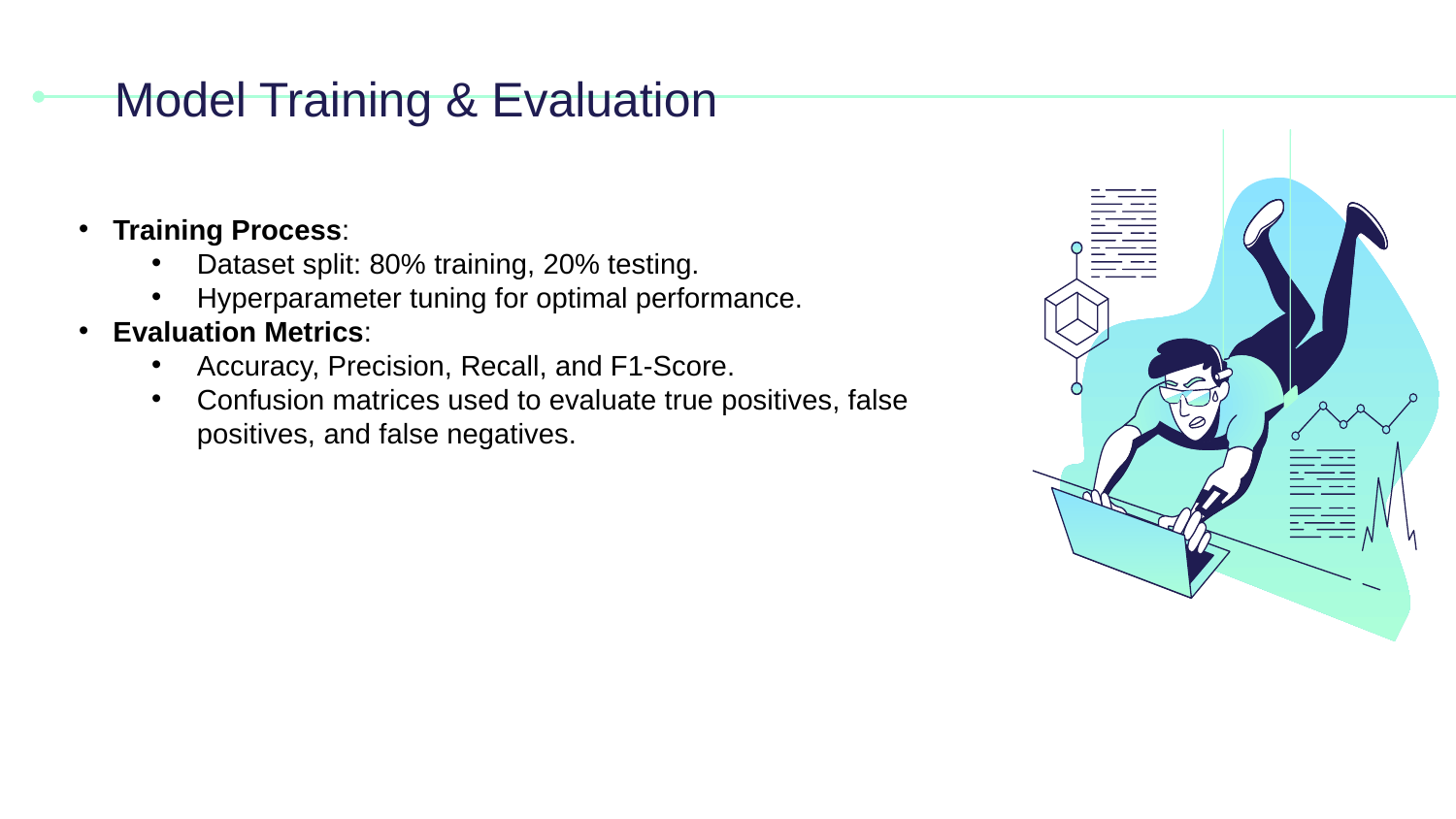

# Model Training & Evaluation

Training Process:
Dataset split: 80% training, 20% testing.
Hyperparameter tuning for optimal performance.
Evaluation Metrics:
Accuracy, Precision, Recall, and F1-Score.
Confusion matrices used to evaluate true positives, false positives, and false negatives.